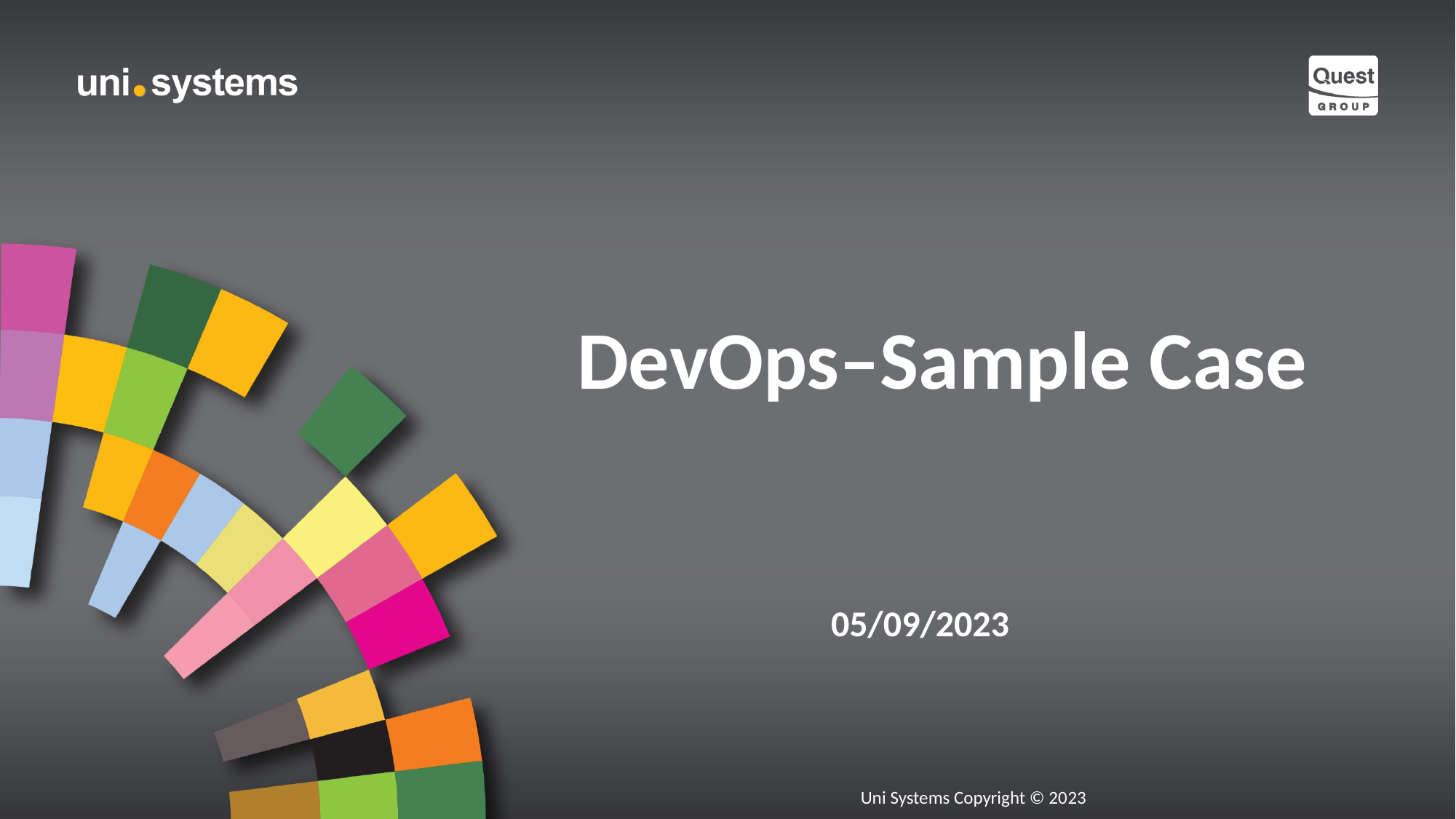

DevOps–Sample Case
# 05/09/2023
Uni Systems Copyright © 2023